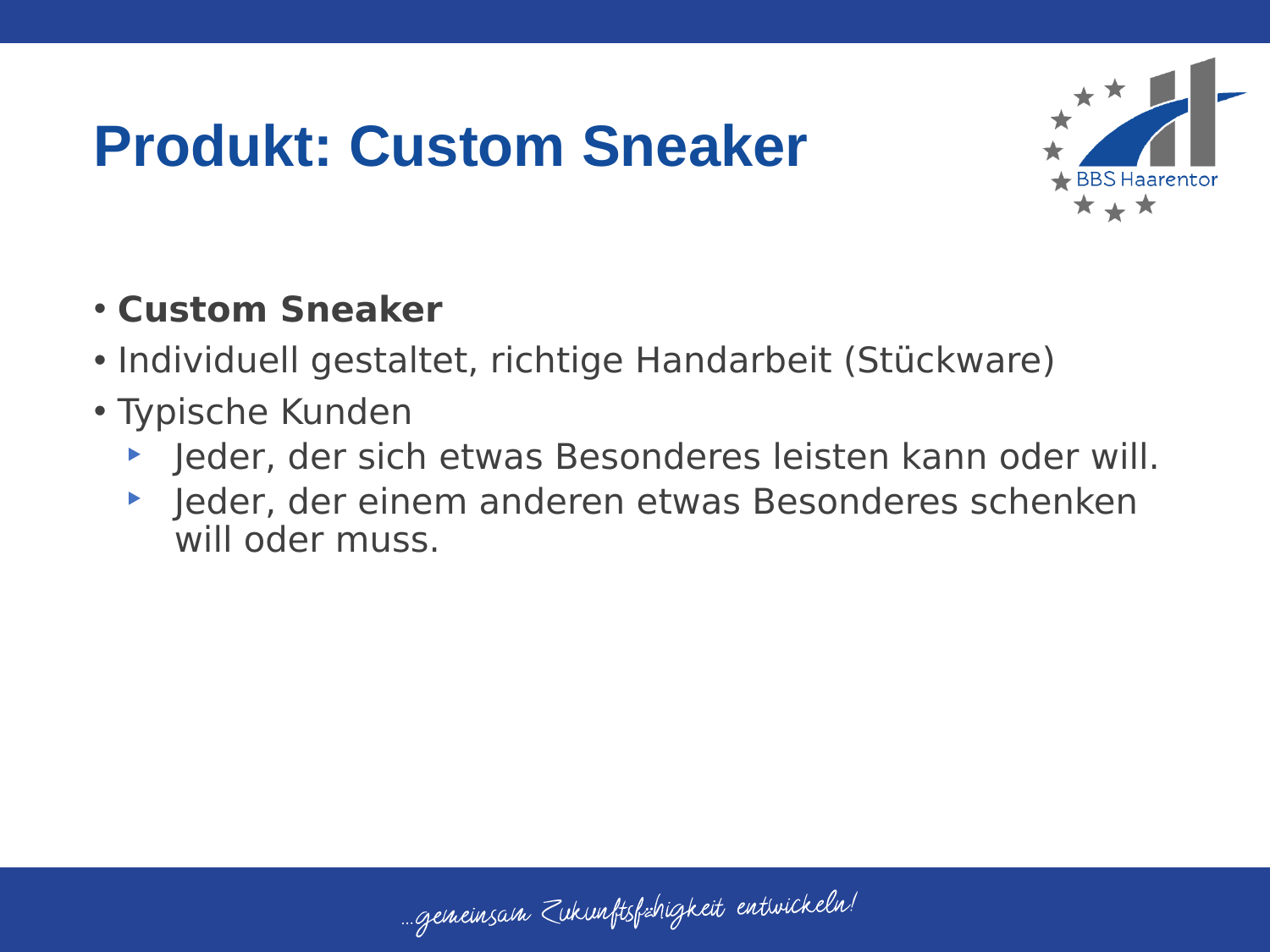

# Produkt: Custom Sneaker
Custom Sneaker
Individuell gestaltet, richtige Handarbeit (Stückware)
Typische Kunden
Jeder, der sich etwas Besonderes leisten kann oder will.
Jeder, der einem anderen etwas Besonderes schenken will oder muss.